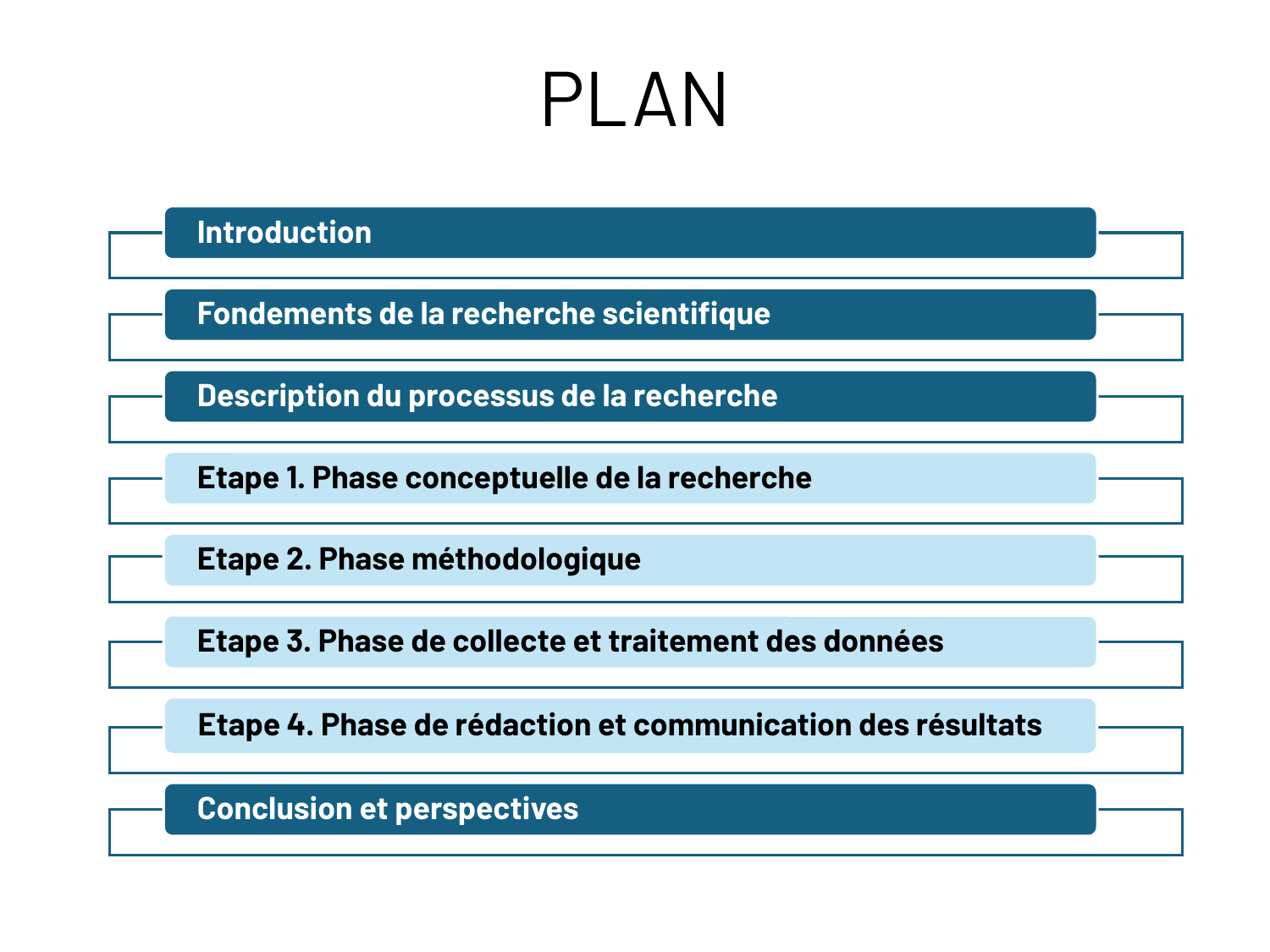

# PLAN
Introduction
Fondements de la recherche scientifique
Description du processus de la recherche
Etape 1. Phase conceptuelle de la recherche
Etape 2. Phase méthodologique
Etape 3. Phase de collecte et traitement des données
Etape 4. Phase de rédaction et communication des résultats
Conclusion et perspectives